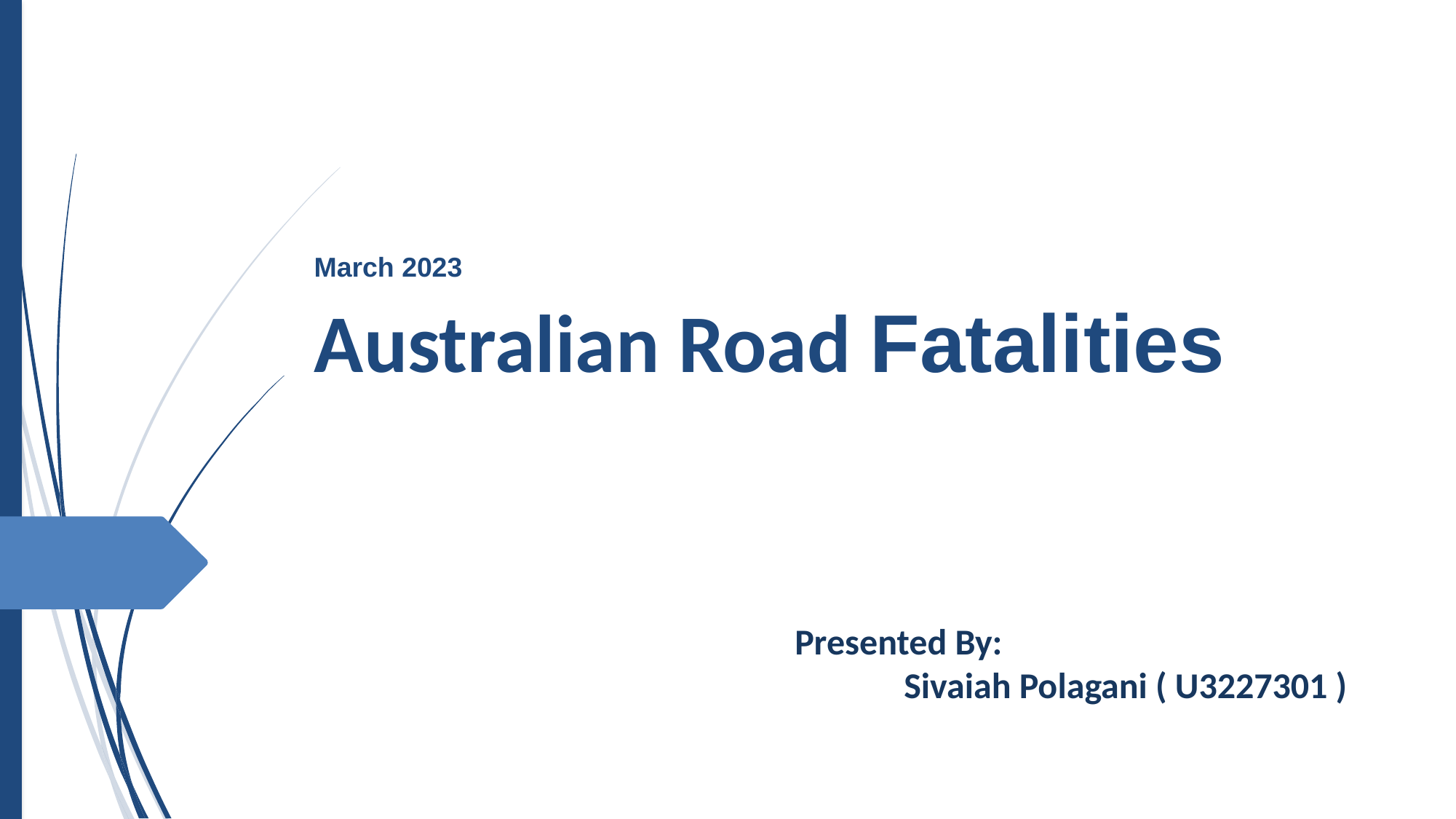

Australian Road Fatalities
March 2023
Presented By:
	Sivaiah Polagani ( U3227301 )